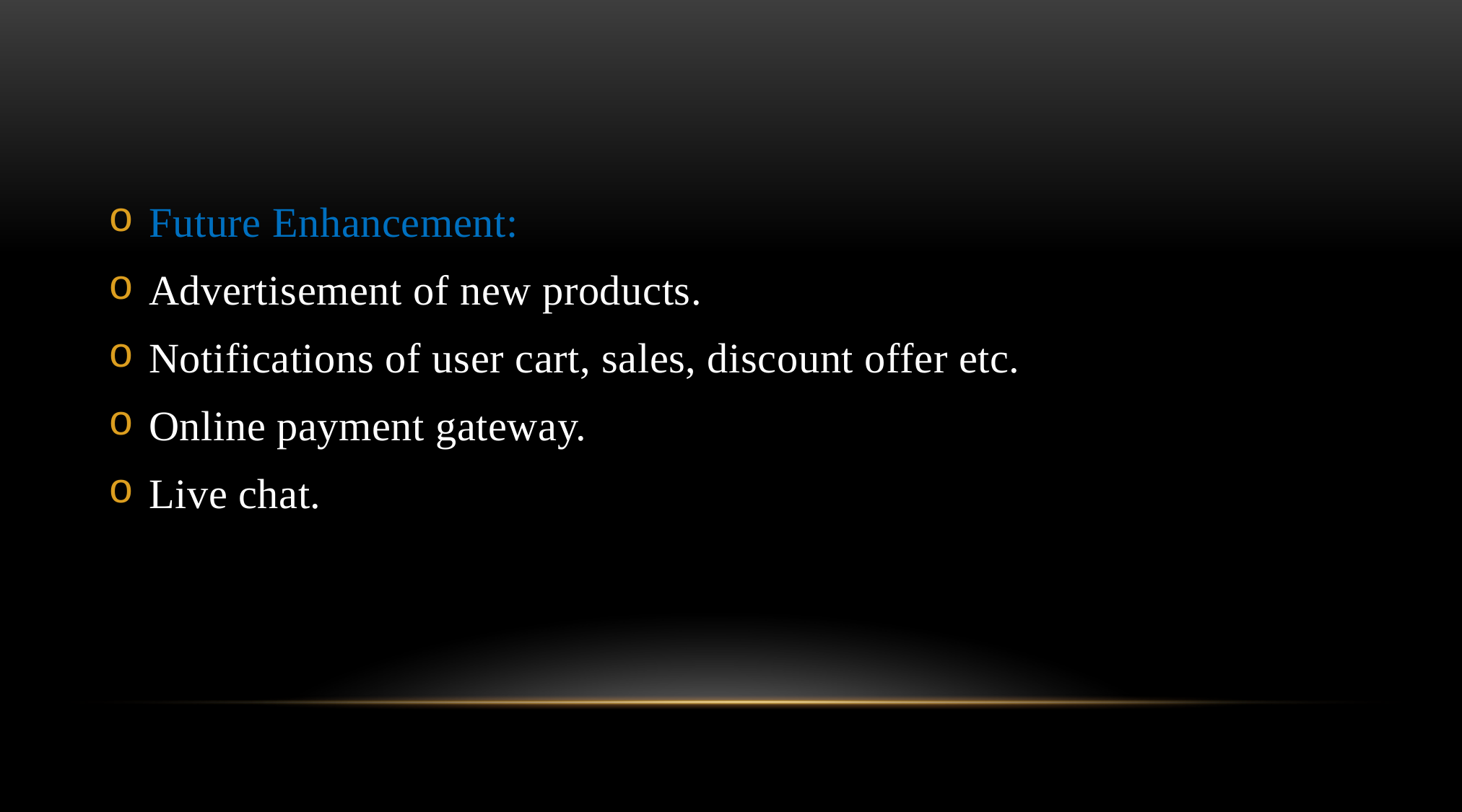

#
Future Enhancement:
Advertisement of new products.
Notifications of user cart, sales, discount offer etc.
Online payment gateway.
Live chat.